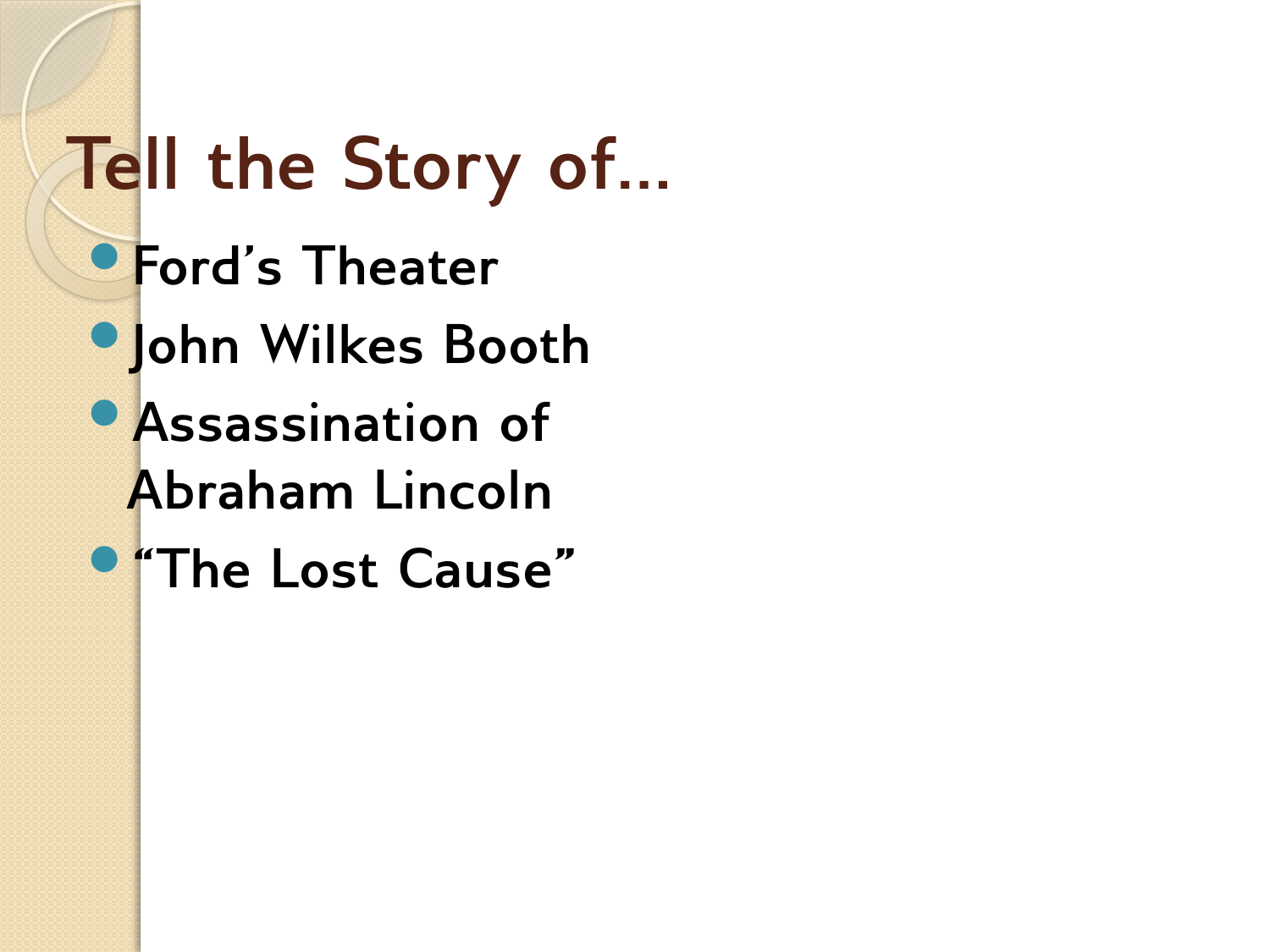

# Tell the Story of…
Ford’s Theater
John Wilkes Booth
Assassination of Abraham Lincoln
“The Lost Cause”